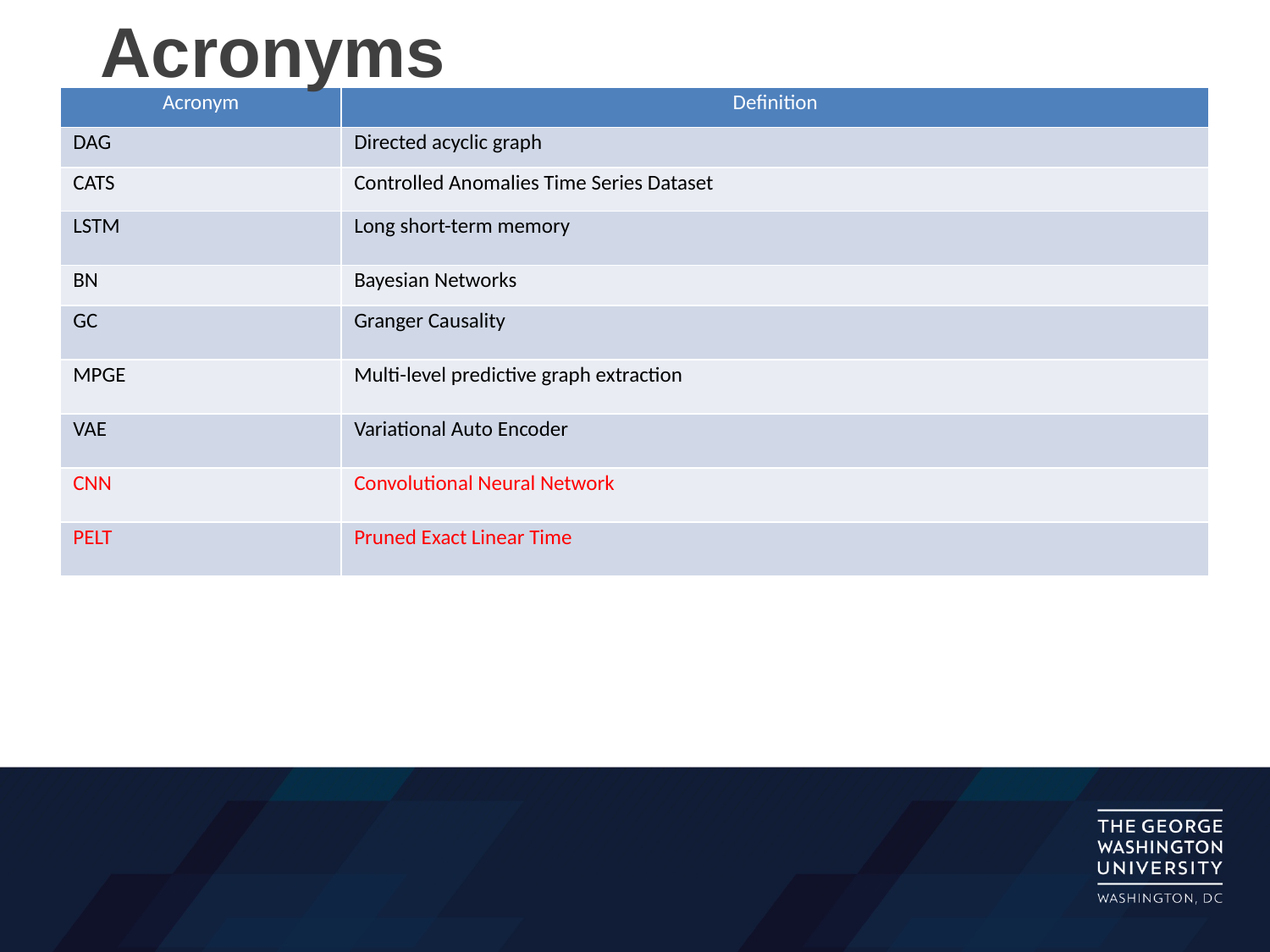

# Acronyms
| Acronym | Definition |
| --- | --- |
| DAG | Directed acyclic graph |
| CATS | Controlled Anomalies Time Series Dataset |
| LSTM | Long short-term memory |
| BN | Bayesian Networks |
| GC | Granger Causality |
| MPGE | Multi-level predictive graph extraction |
| VAE | Variational Auto Encoder |
| CNN | Convolutional Neural Network |
| PELT | Pruned Exact Linear Time |